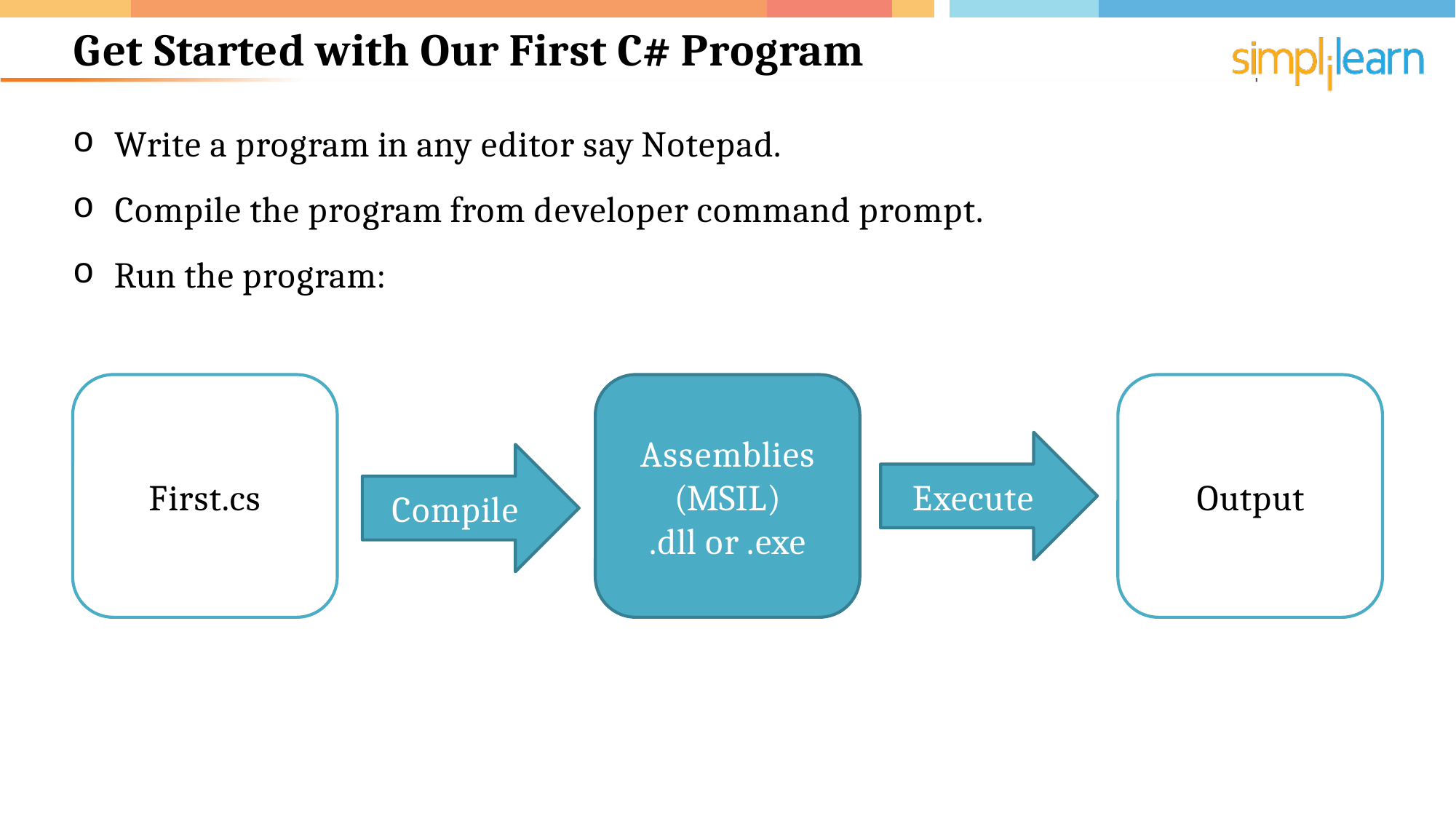

# Get Started with Our First C# Program
Write a program in any editor say Notepad.
Compile the program from developer command prompt.
Run the program:
First.cs
Assemblies
(MSIL)
.dll or .exe
Output
Execute
Compile